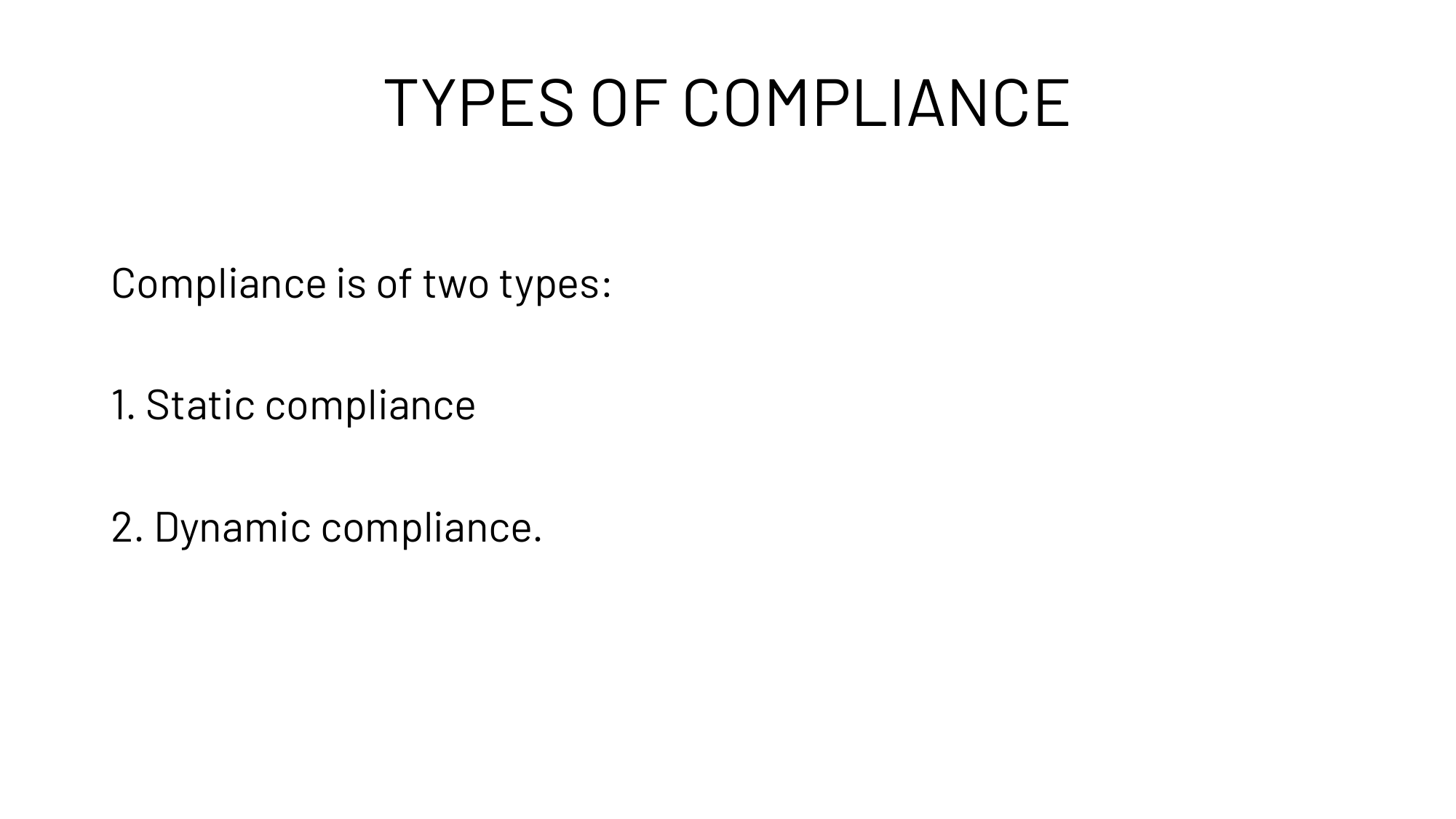

# TYPES OF COMPLIANCE
Compliance is of two types:

1. Static compliance

2. Dynamic compliance.